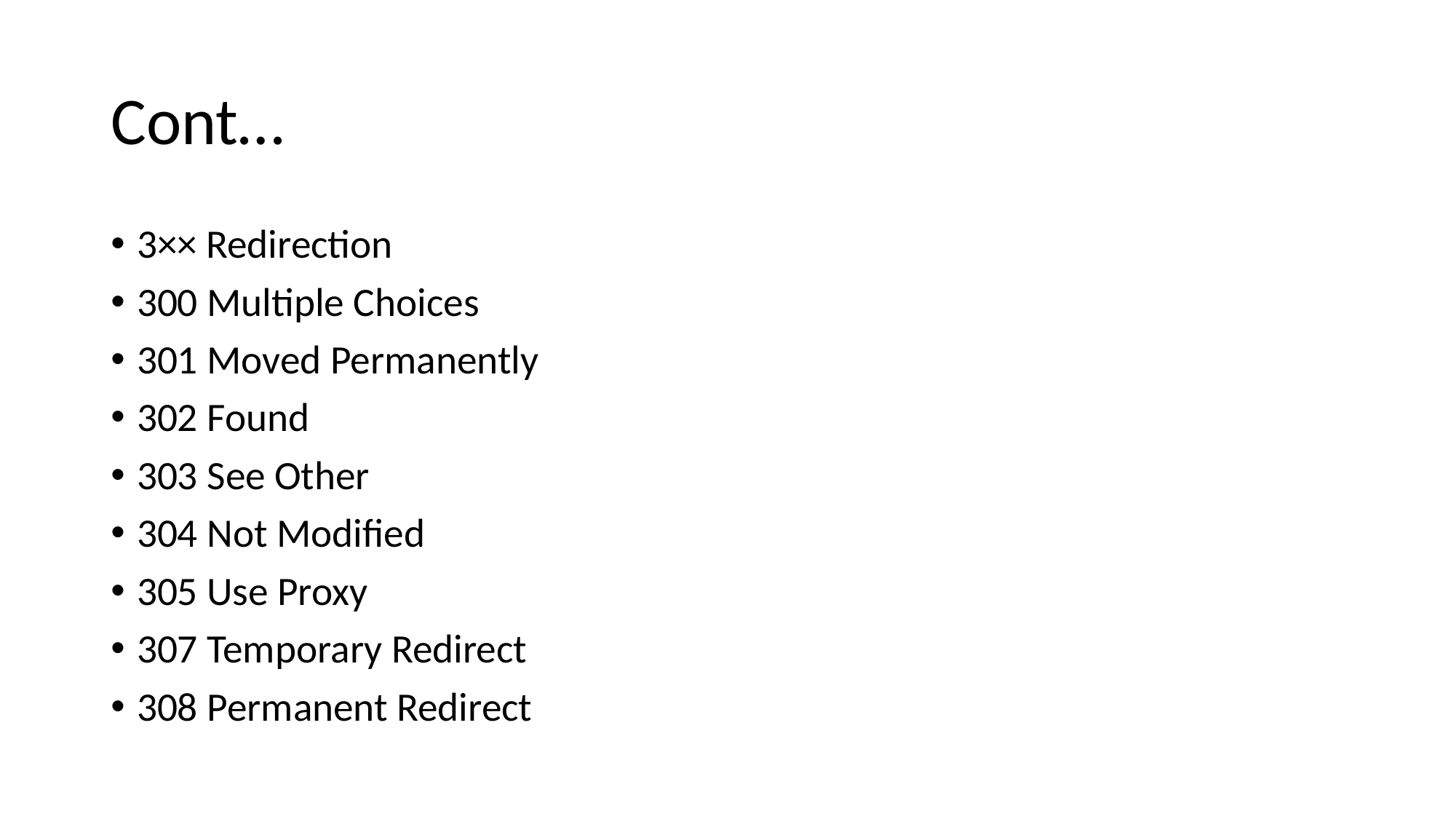

# Cont…
3×× Redirection
300 Multiple Choices
301 Moved Permanently
302 Found
303 See Other
304 Not Modified
305 Use Proxy
307 Temporary Redirect
308 Permanent Redirect